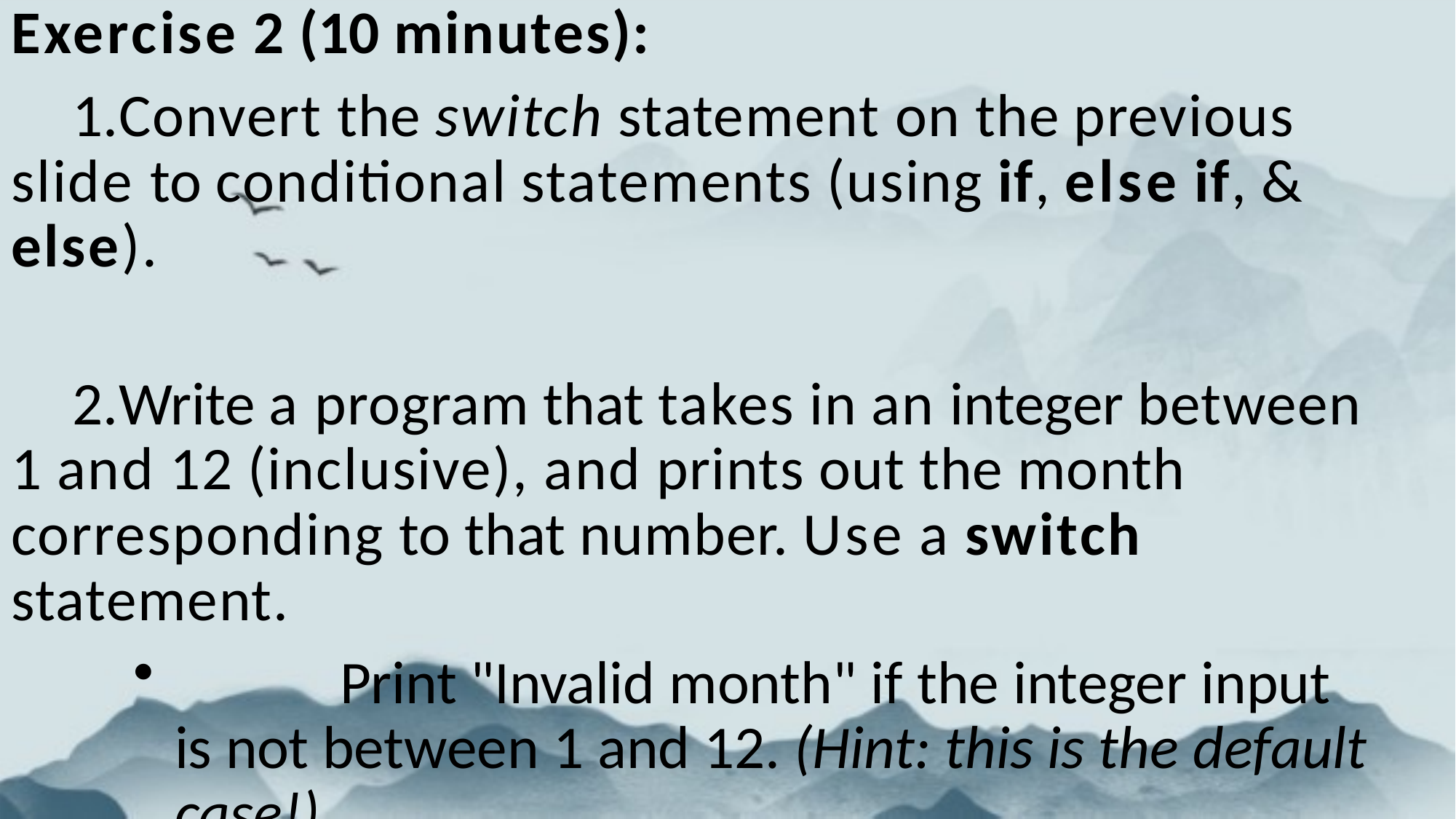

Exercise 2 (10 minutes):
Convert the switch statement on the previous slide to conditional statements (using if, else if, & else).

Write a program that takes in an integer between 1 and 12 (inclusive), and prints out the month corresponding to that number. Use a switch statement.
	Print "Invalid month" if the integer input is not between 1 and 12. (Hint: this is the default case!)